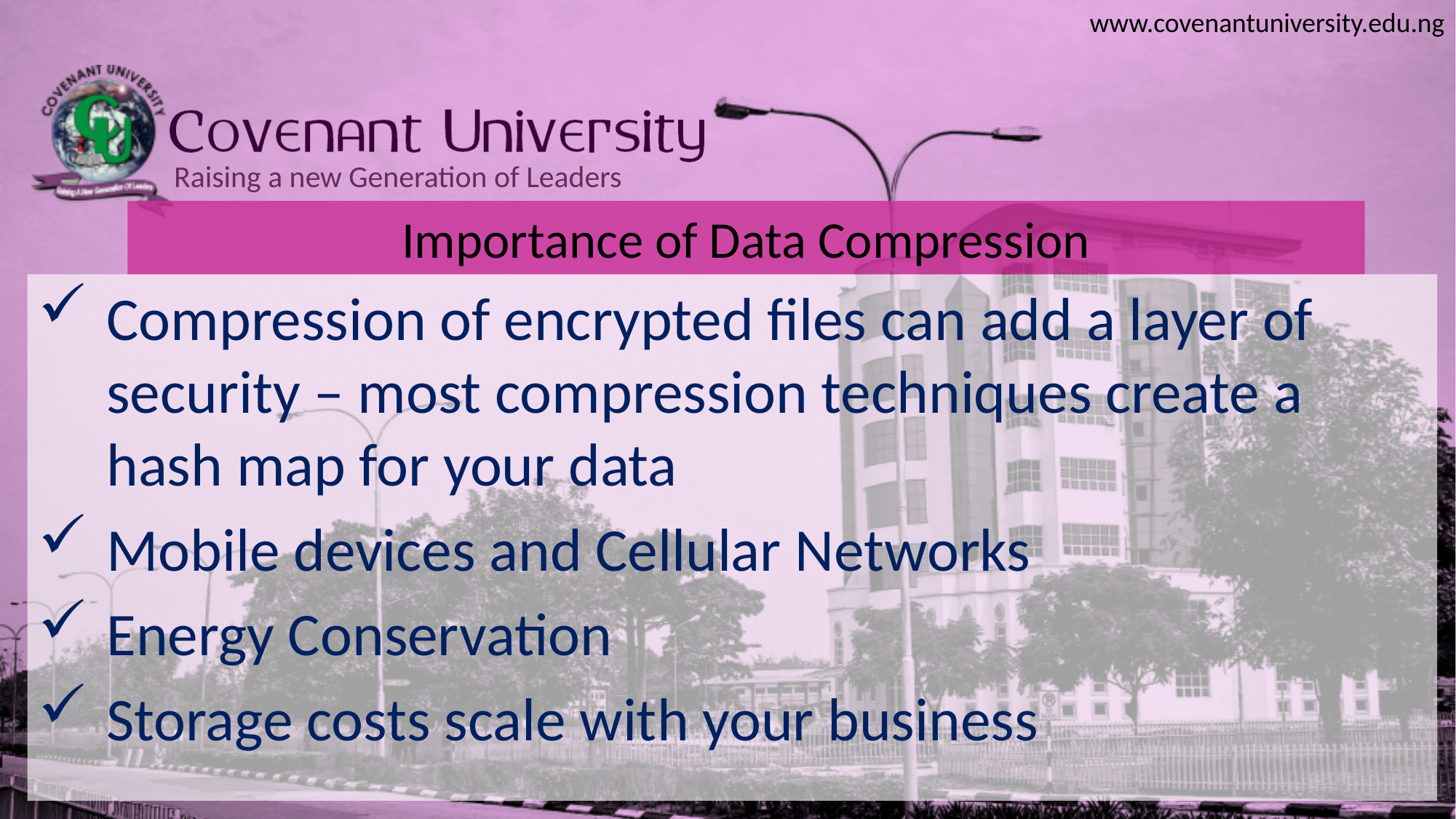

# Importance of Data Compression
Compression of encrypted files can add a layer of security – most compression techniques create a hash map for your data
Mobile devices and Cellular Networks
Energy Conservation
Storage costs scale with your business